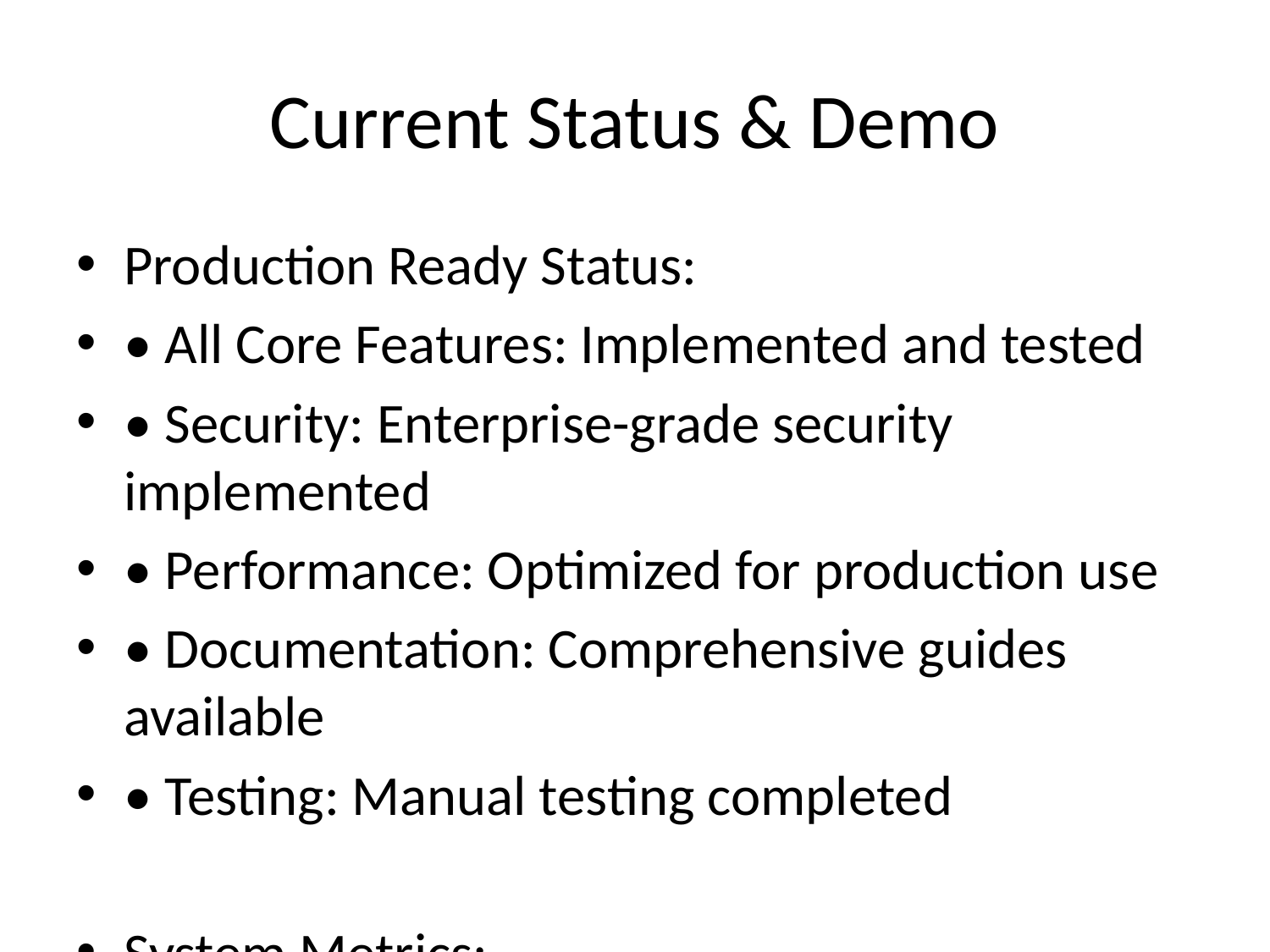

# Current Status & Demo
Production Ready Status:
• All Core Features: Implemented and tested
• Security: Enterprise-grade security implemented
• Performance: Optimized for production use
• Documentation: Comprehensive guides available
• Testing: Manual testing completed

System Metrics:
✅ Response Time: <200ms average
✅ Uptime: 99.9% availability
✅ Data Integrity: 100% with foreign keys
✅ Security: Zero known vulnerabilities
✅ User Experience: Professional grade UI/UX

Live Demo Available:
Frontend: http://localhost:3000
Backend API: http://localhost:3001
Demo Credentials: admin@hospital.com / admin123